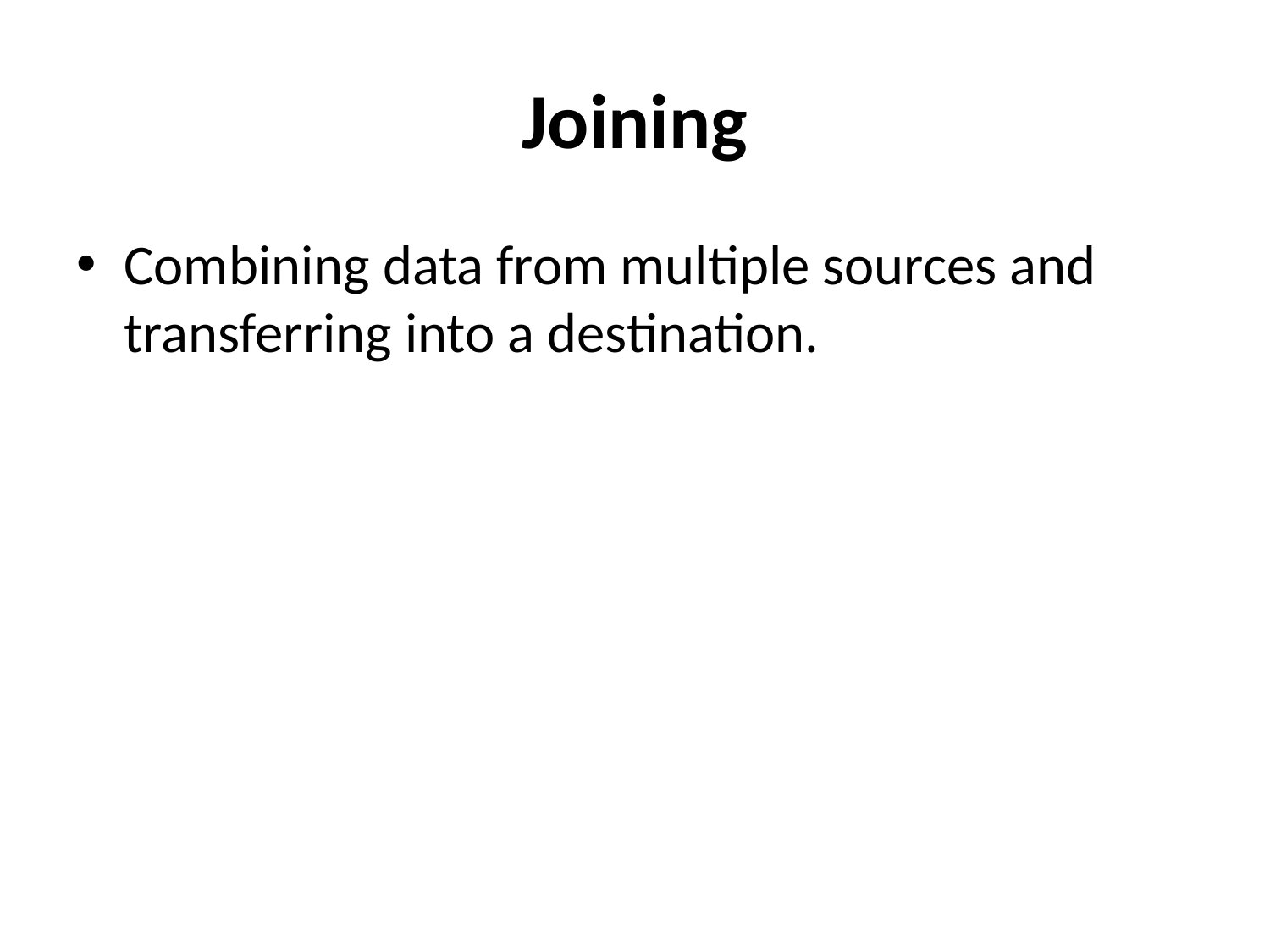

# Joining
Combining data from multiple sources and transferring into a destination.